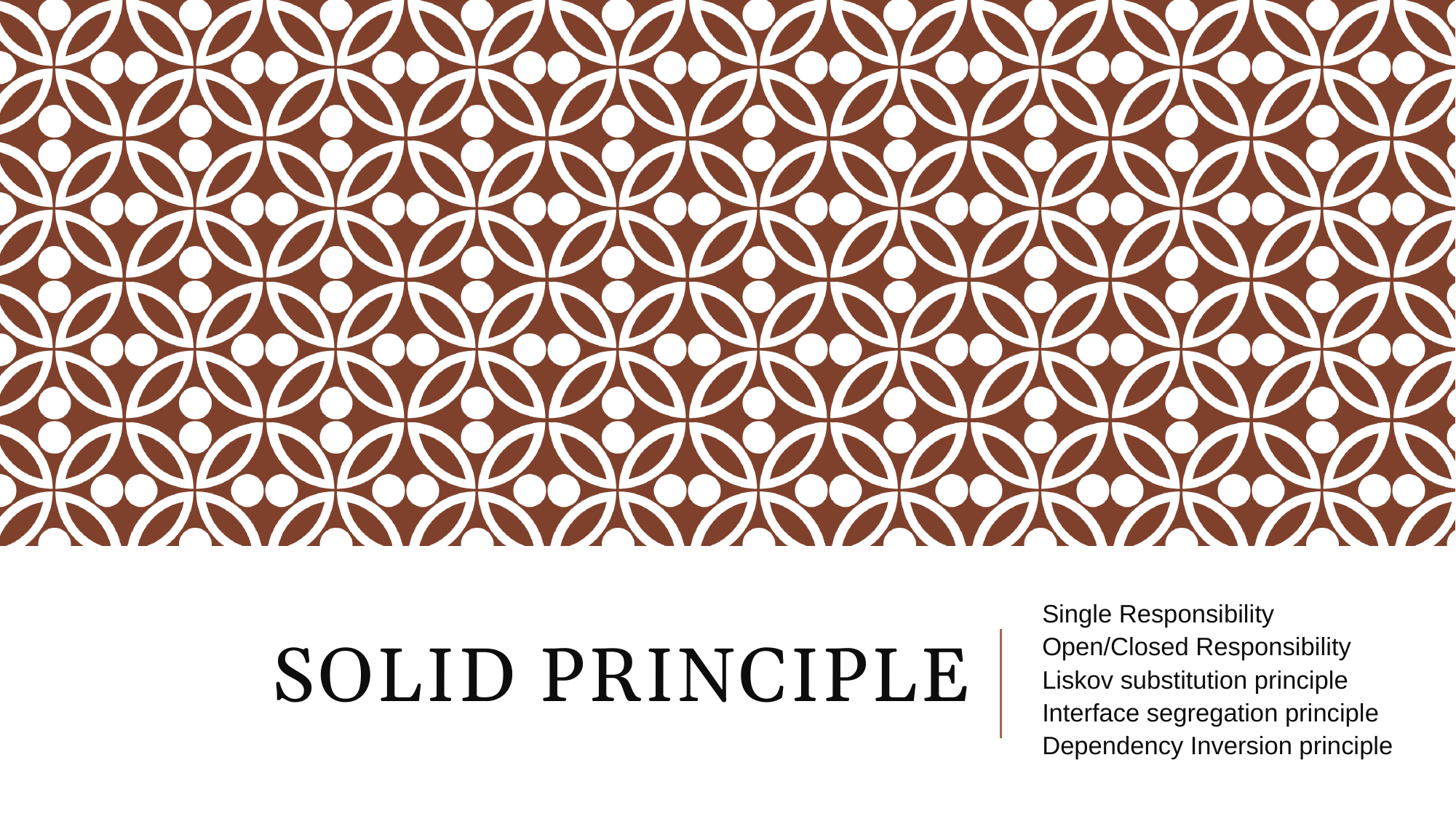

# Solid Principle
Single Responsibility
Open/Closed Responsibility
Liskov substitution principle
Interface segregation principle
Dependency Inversion principle